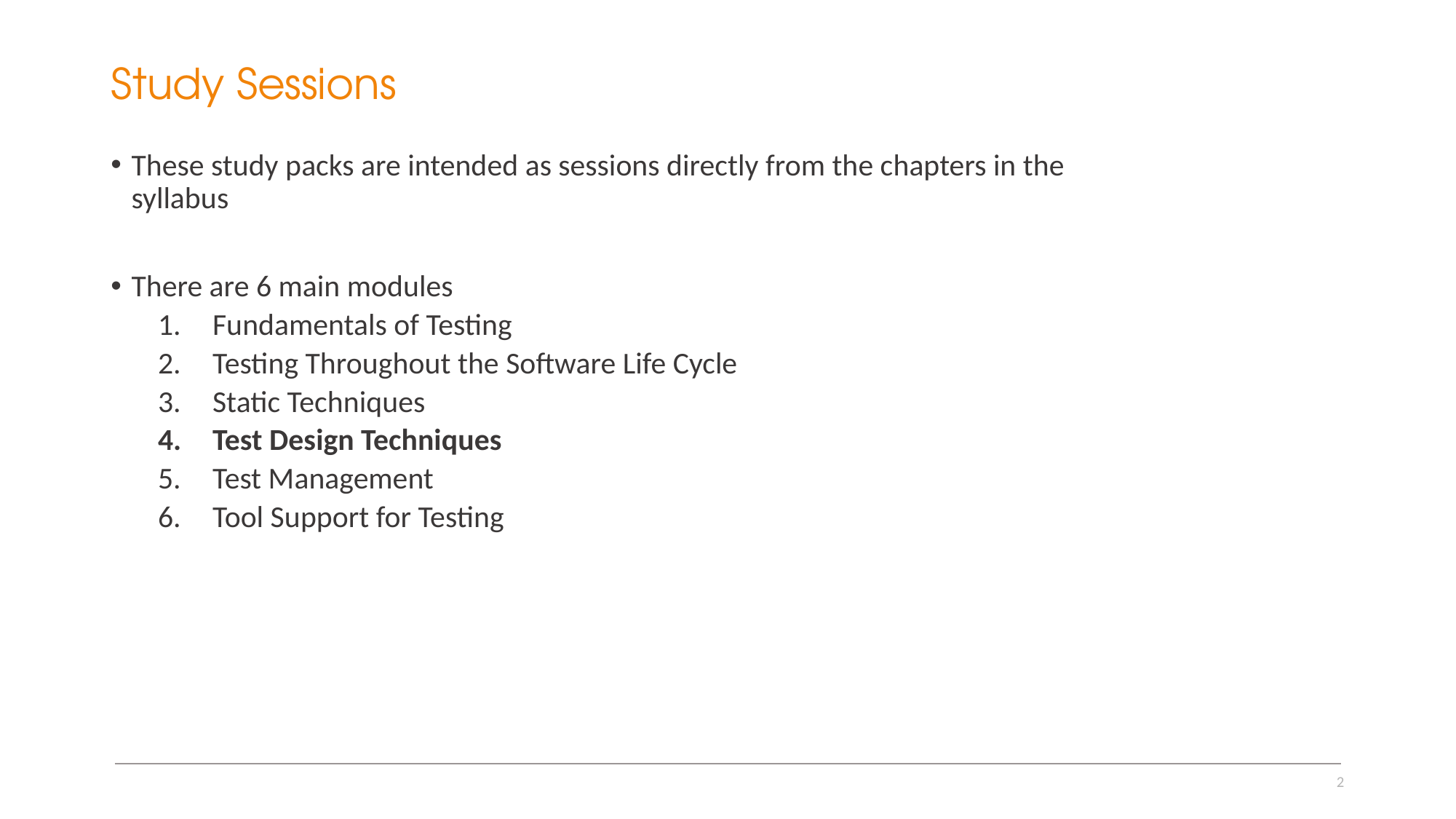

# Study Sessions
These study packs are intended as sessions directly from the chapters in the syllabus

There are 6 main modules
Fundamentals of Testing
Testing Throughout the Software Life Cycle
Static Techniques
Test Design Techniques
Test Management
Tool Support for Testing

2